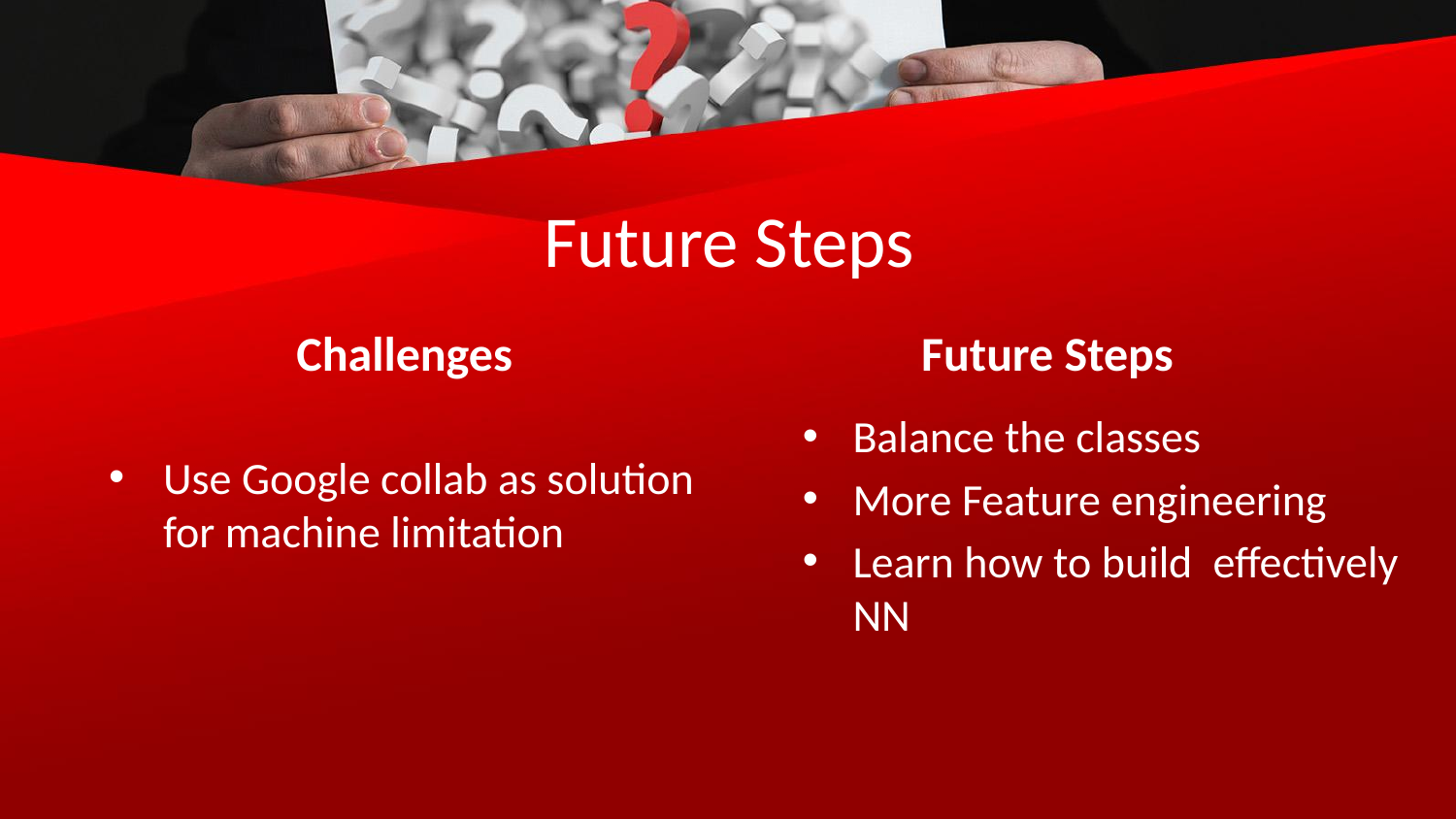

# Future Steps
Challenges
Future Steps
Balance the classes
More Feature engineering
Learn how to build  effectively NN
Use Google collab as solution for machine limitation